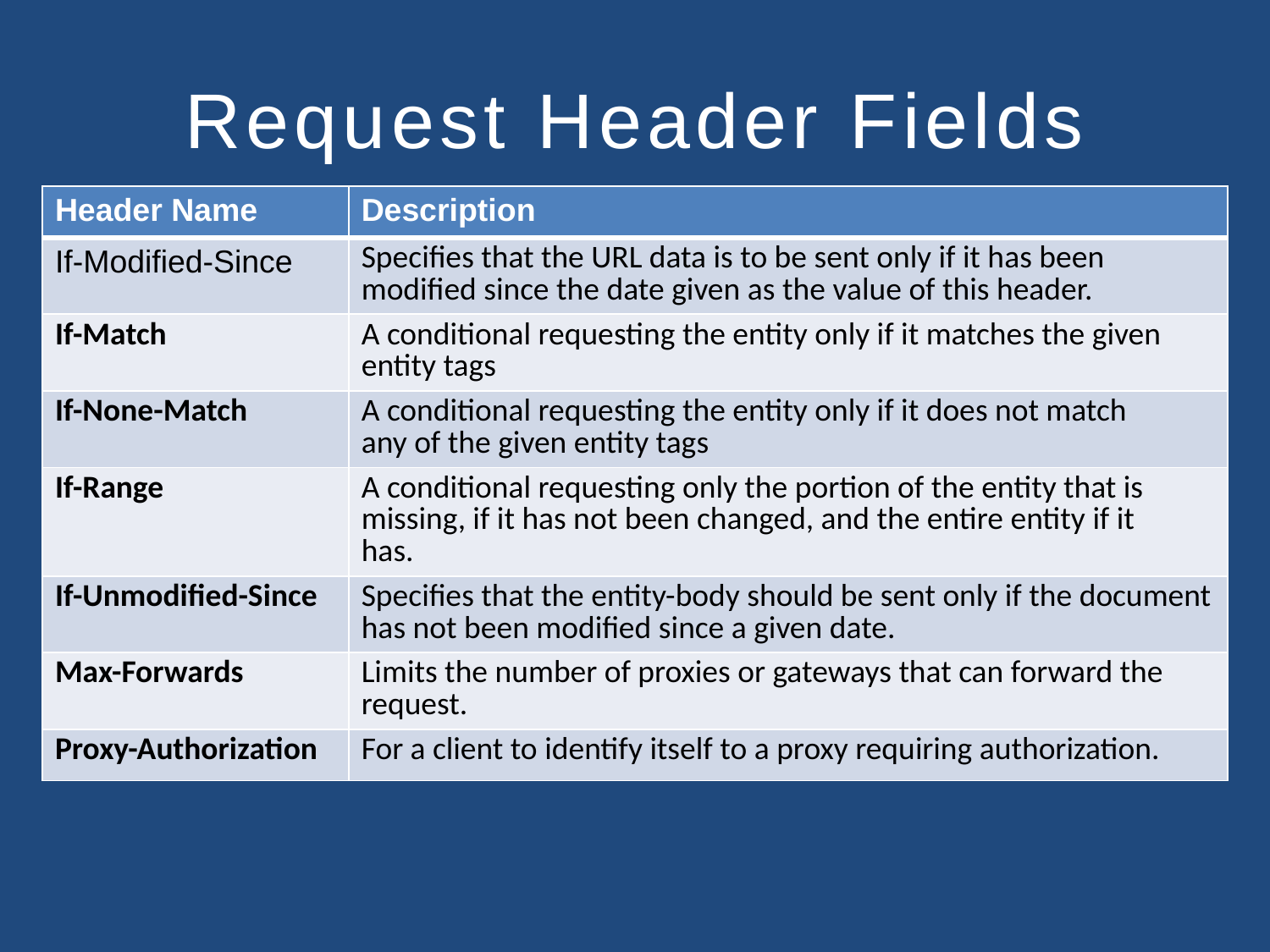

# Request Header Fields
| Header Name | Description |
| --- | --- |
| If-Modified-Since | Specifies that the URL data is to be sent only if it has been modified since the date given as the value of this header. |
| If-Match | A conditional requesting the entity only if it matches the given entity tags |
| If-None-Match | A conditional requesting the entity only if it does not match any of the given entity tags |
| If-Range | A conditional requesting only the portion of the entity that is missing, if it has not been changed, and the entire entity if it has. |
| If-Unmodified-Since | Specifies that the entity-body should be sent only if the document has not been modified since a given date. |
| Max-Forwards | Limits the number of proxies or gateways that can forward the request. |
| Proxy-Authorization | For a client to identify itself to a proxy requiring authorization. |